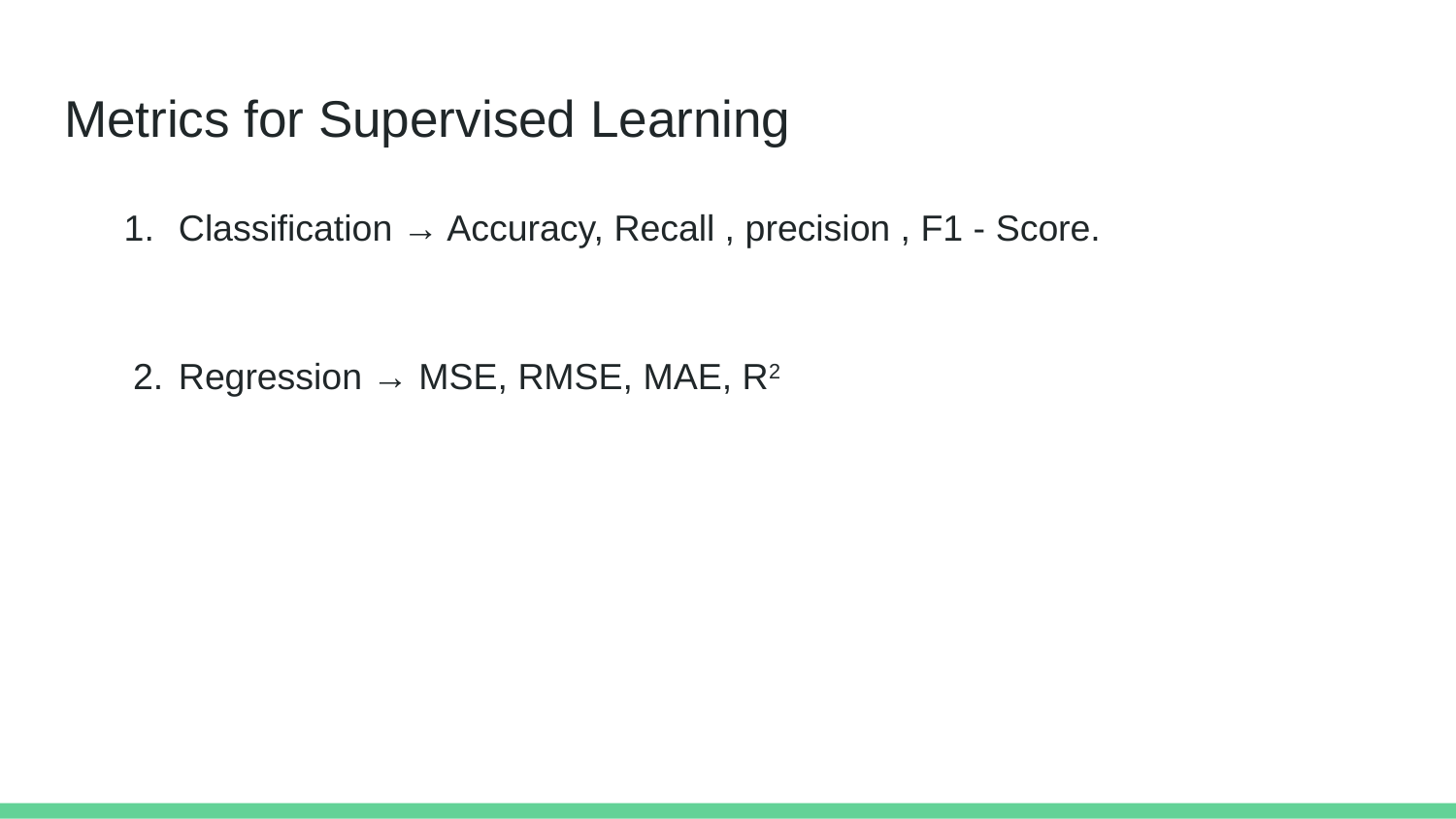

# Metrics for Supervised Learning
Classification → Accuracy, Recall , precision , F1 - Score.

Regression → MSE, RMSE, MAE, R2